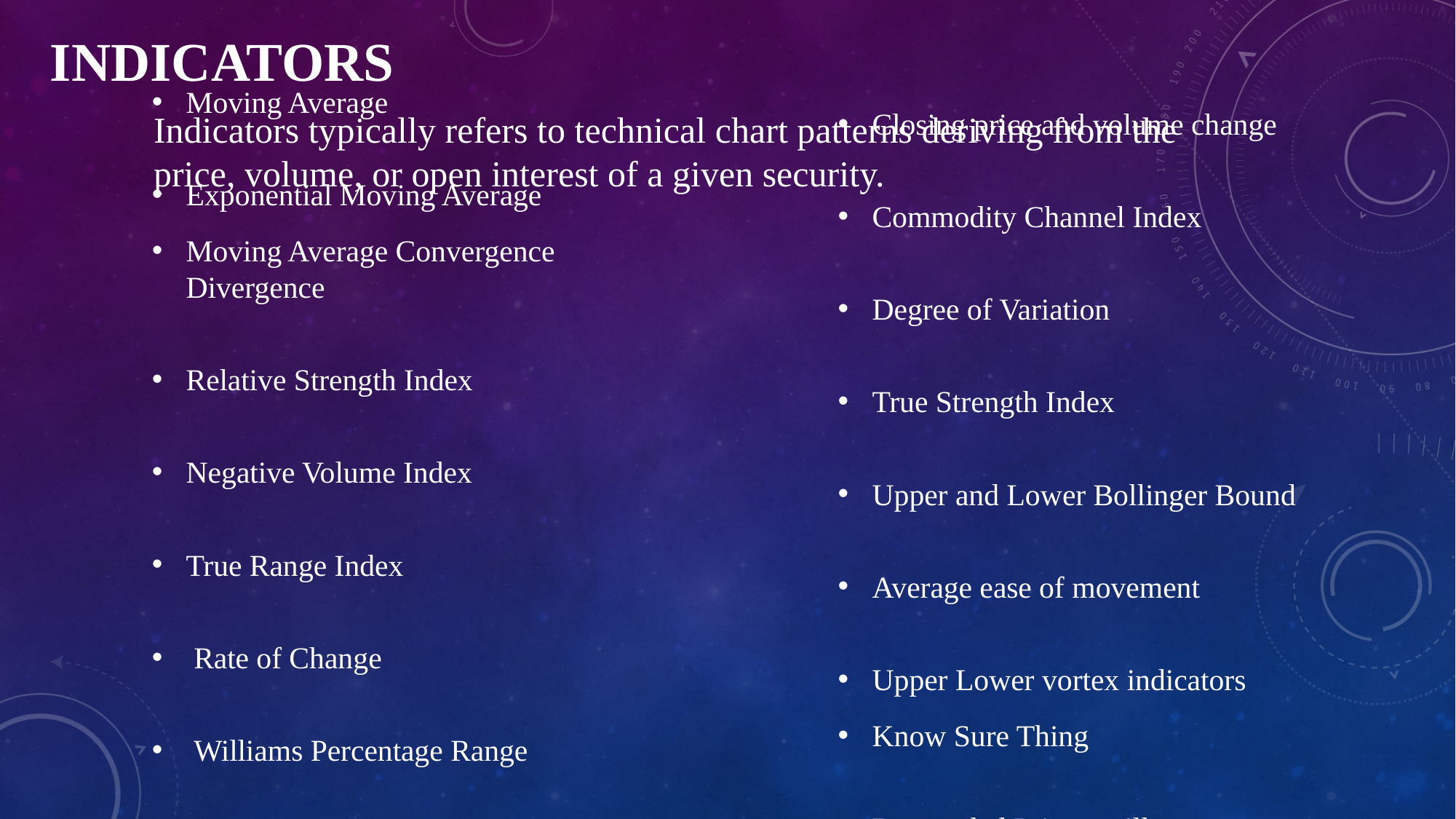

# Indicators
Indicators typically refers to technical chart patterns deriving from the price, volume, or open interest of a given security.
Closing price and volume change
Commodity Channel Index
Degree of Variation
True Strength Index
Upper and Lower Bollinger Bound
Average ease of movement
Upper Lower vortex indicators
Know Sure Thing
De trended Price oscillator

Moving Average
Exponential Moving Average
Moving Average Convergence Divergence
Relative Strength Index
Negative Volume Index
True Range Index
 Rate of Change
 Williams Percentage Range
 On-balance Volume
Force Index